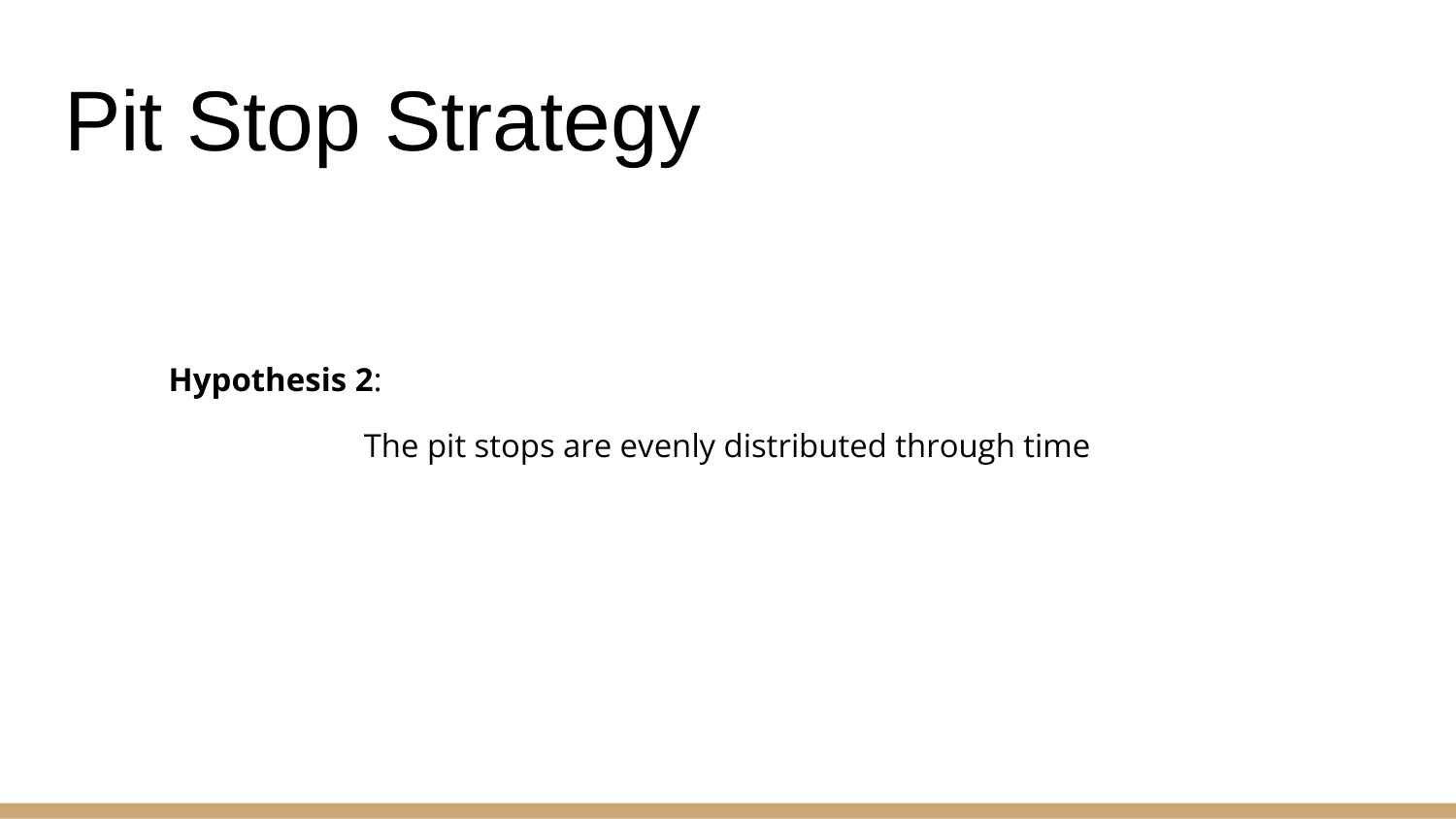

# Pit Stop Strategy
Hypothesis 2:
The pit stops are evenly distributed through time